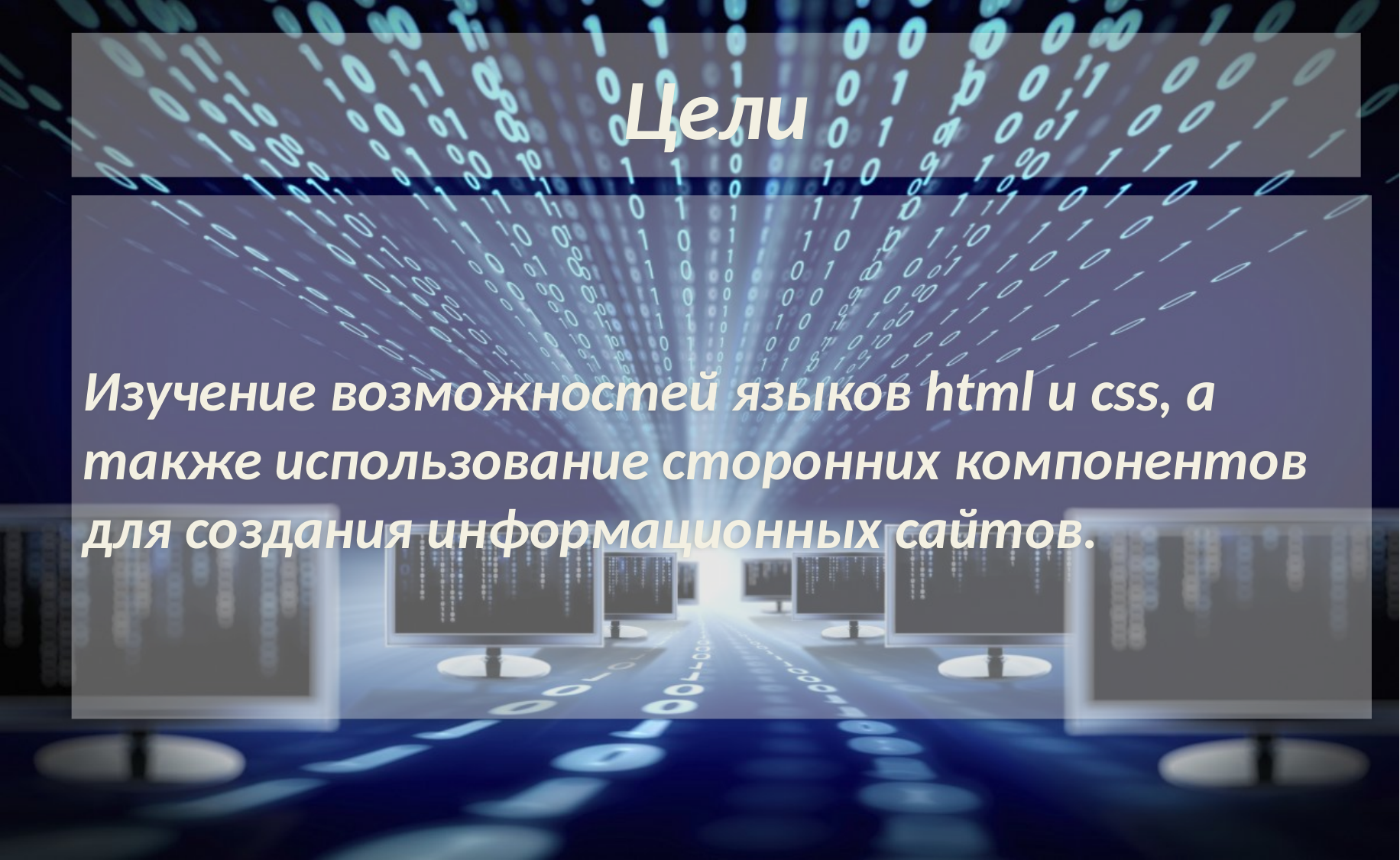

# Цели
Изучение возможностей языков html и css, а также использование сторонних компонентов для создания информационных сайтов.